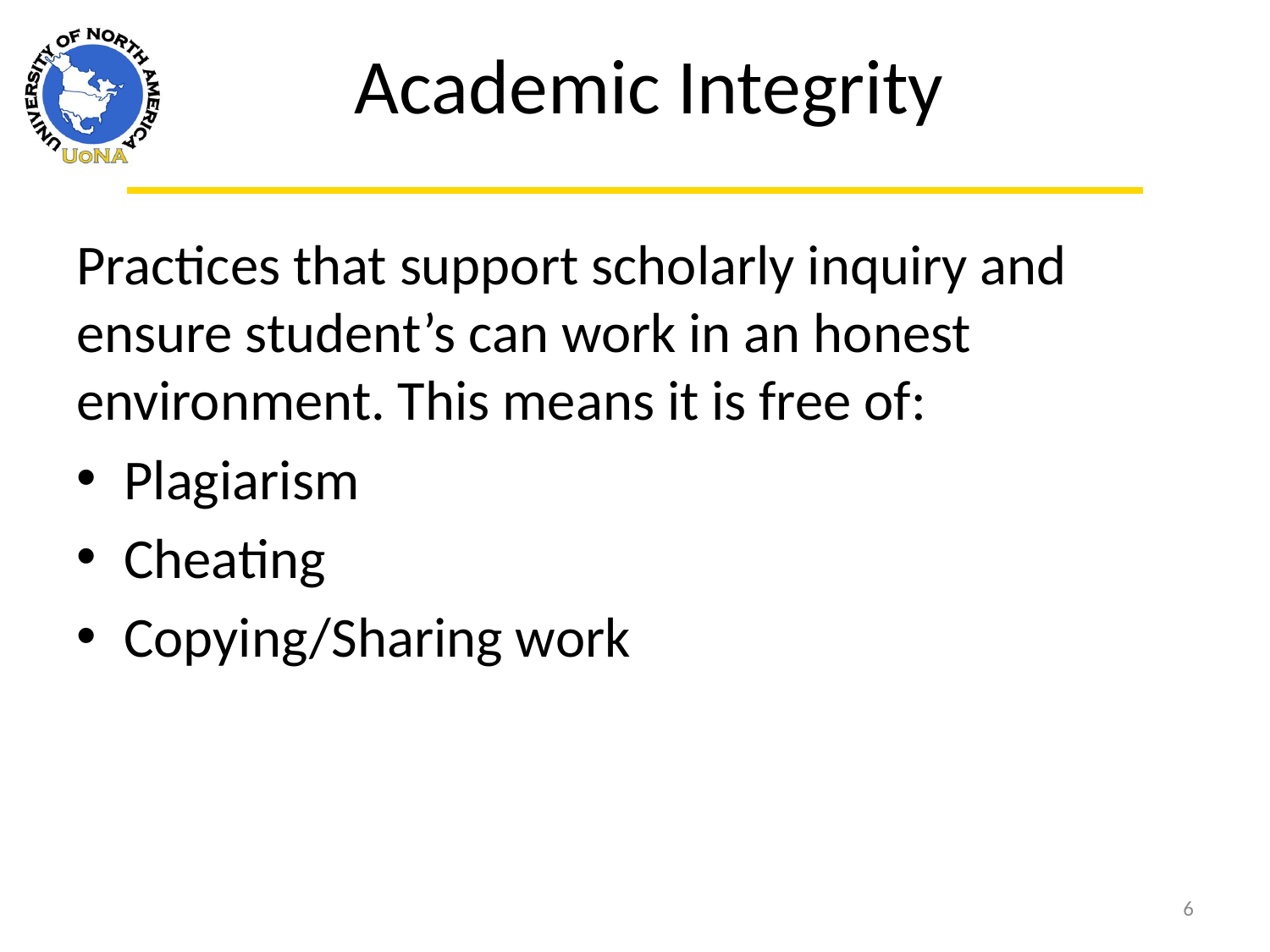

Academic Integrity
Practices that support scholarly inquiry and ensure student’s can work in an honest environment. This means it is free of:
Plagiarism
Cheating
Copying/Sharing work

6